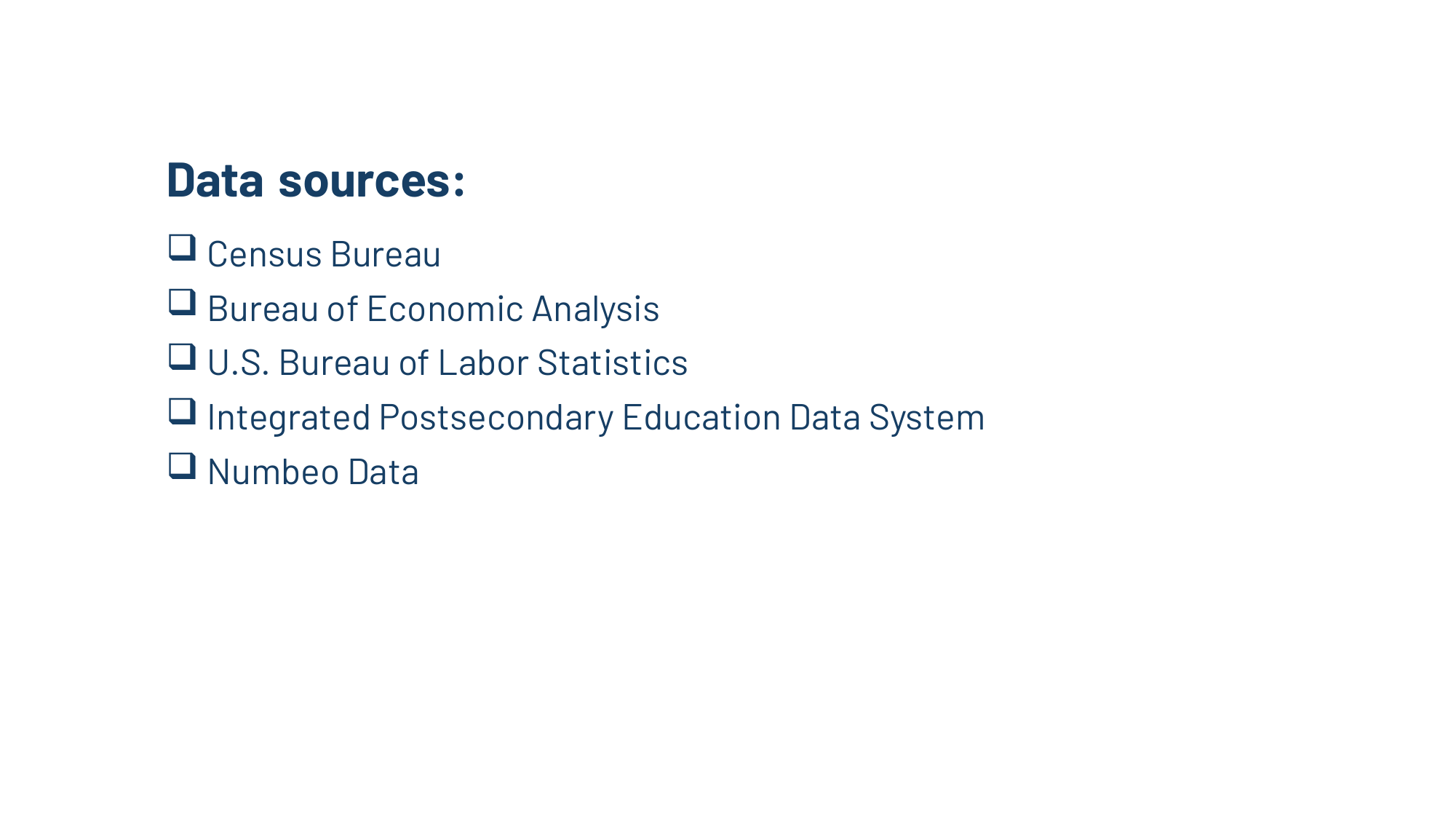

# Data sources:
Census Bureau
Bureau of Economic Analysis
U.S. Bureau of Labor Statistics
Integrated Postsecondary Education Data System
Numbeo Data